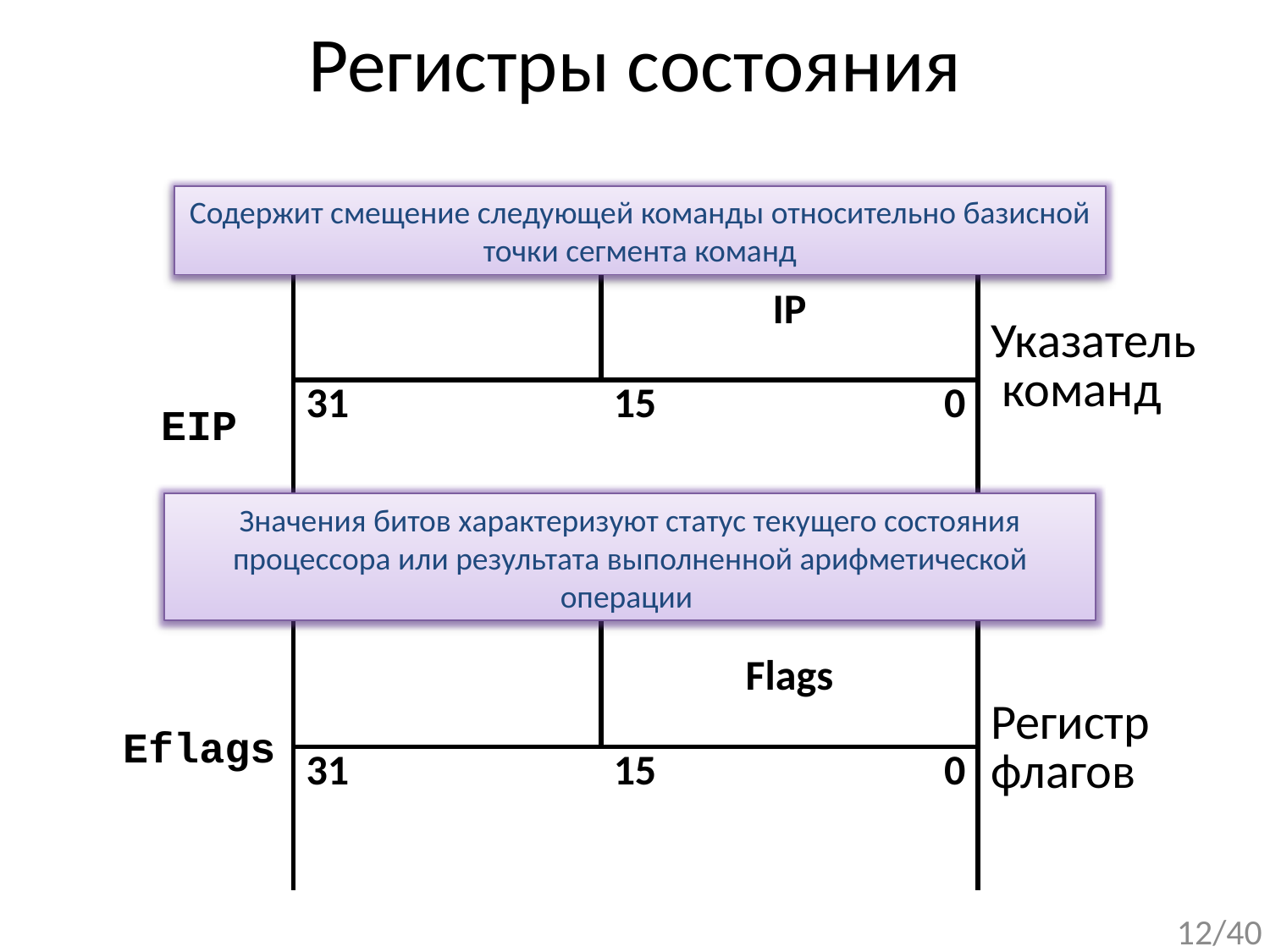

# Регистры состояния
Содержит смещение следующей команды относительно базисной точки сегмента команд
| EIP |  |  | IP |  | Указатель команд |
| --- | --- | --- | --- | --- | --- |
|  | 31 |  | 15 | 0 |  |
| Eflags |  |  | Flags |  | Регистр флагов |
|  | 31 |  | 15 | 0 |  |
Значения битов характеризуют статус текущего состояния процессора или результата выполненной арифметической операции
12/40